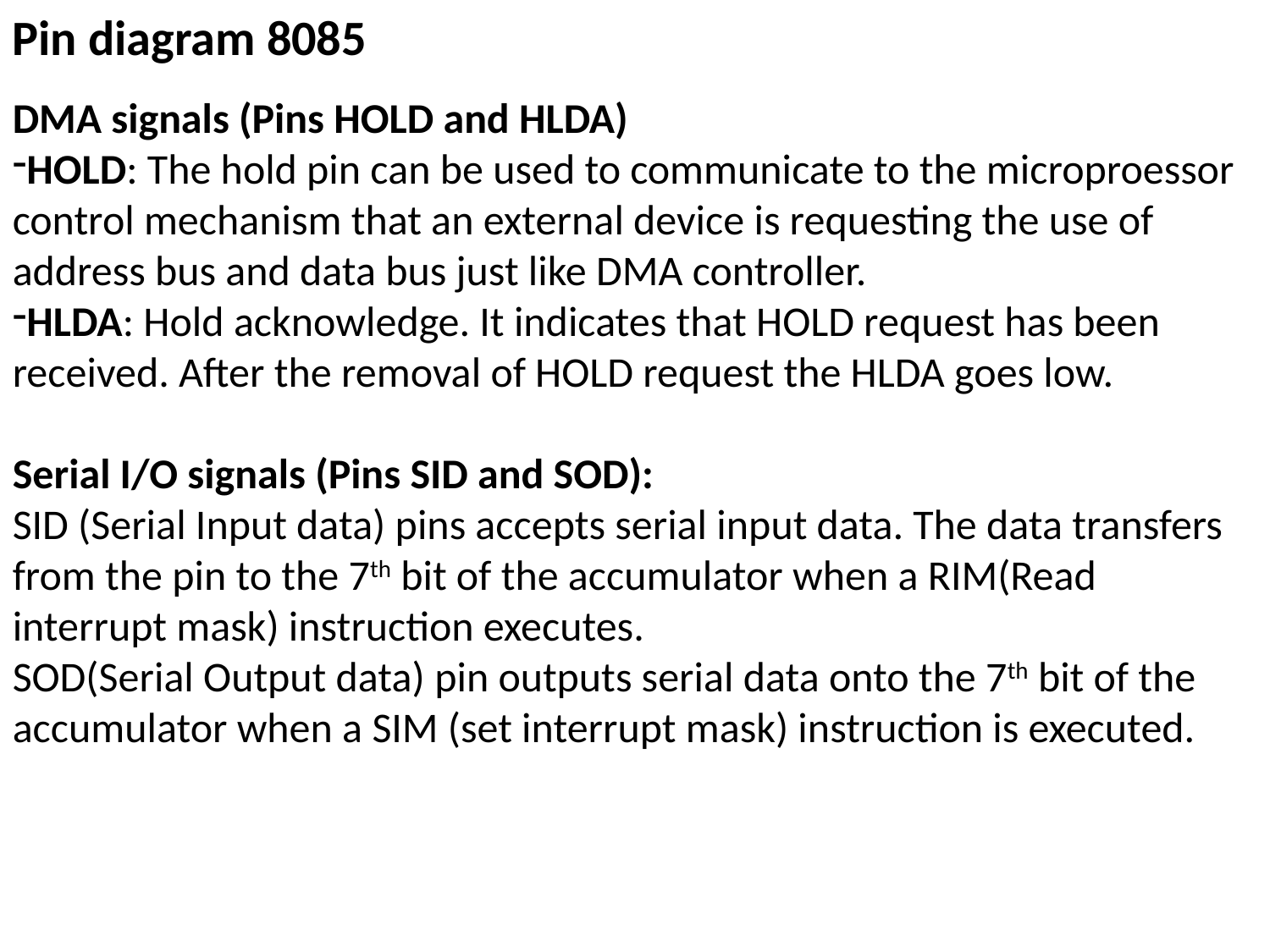

Pin diagram 8085
DMA signals (Pins HOLD and HLDA)
HOLD: The hold pin can be used to communicate to the microproessor control mechanism that an external device is requesting the use of address bus and data bus just like DMA controller.
HLDA: Hold acknowledge. It indicates that HOLD request has been received. After the removal of HOLD request the HLDA goes low.

Serial I/O signals (Pins SID and SOD):
SID (Serial Input data) pins accepts serial input data. The data transfers from the pin to the 7th bit of the accumulator when a RIM(Read interrupt mask) instruction executes.
SOD(Serial Output data) pin outputs serial data onto the 7th bit of the accumulator when a SIM (set interrupt mask) instruction is executed.